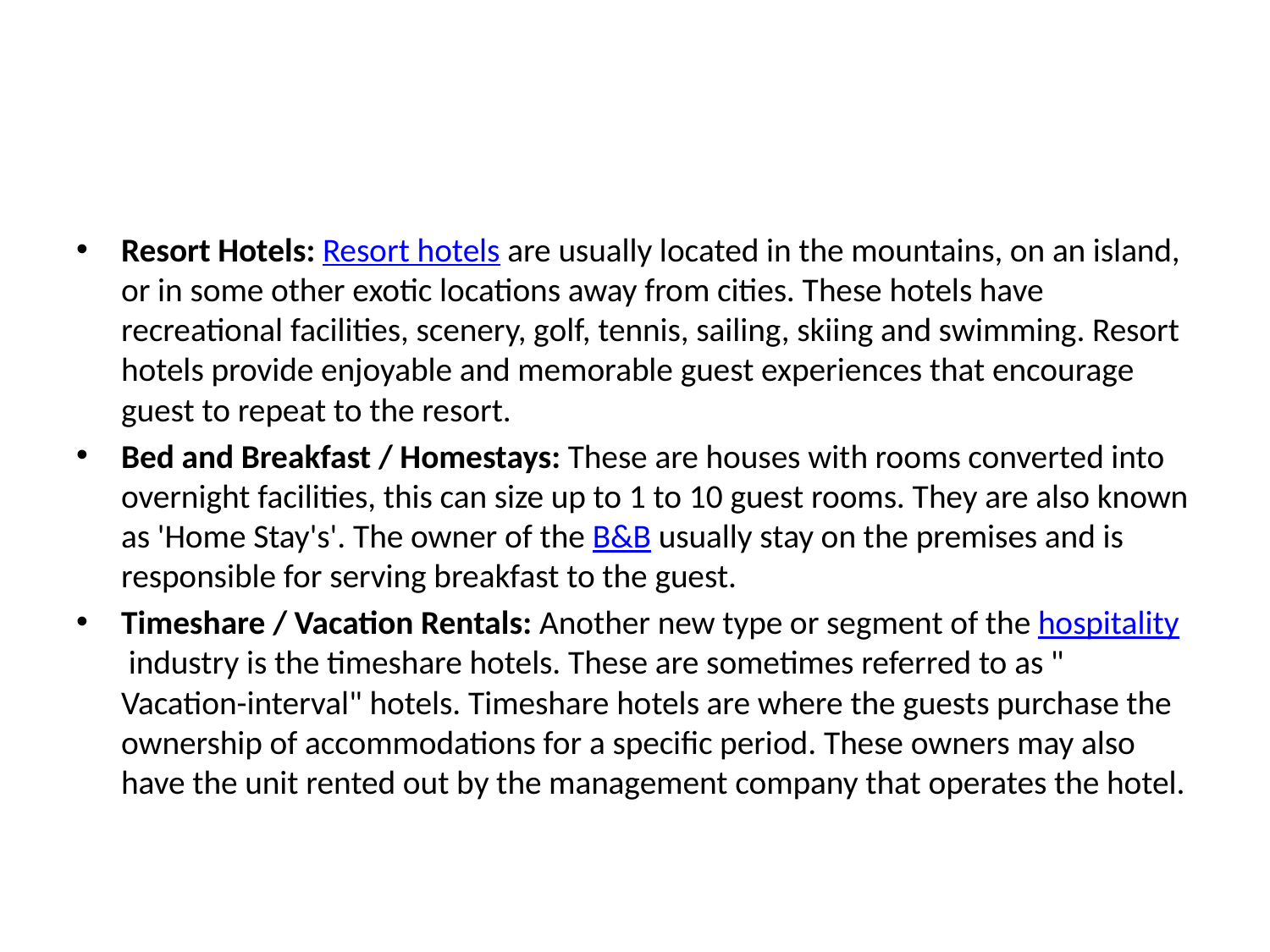

#
Resort Hotels: Resort hotels are usually located in the mountains, on an island, or in some other exotic locations away from cities. These hotels have recreational facilities, scenery, golf, tennis, sailing, skiing and swimming. Resort hotels provide enjoyable and memorable guest experiences that encourage guest to repeat to the resort.
Bed and Breakfast / Homestays: These are houses with rooms converted into overnight facilities, this can size up to 1 to 10 guest rooms. They are also known as 'Home Stay's'. The owner of the B&B usually stay on the premises and is responsible for serving breakfast to the guest.
Timeshare / Vacation Rentals: Another new type or segment of the hospitality industry is the timeshare hotels. These are sometimes referred to as " Vacation-interval" hotels. Timeshare hotels are where the guests purchase the ownership of accommodations for a specific period. These owners may also have the unit rented out by the management company that operates the hotel.